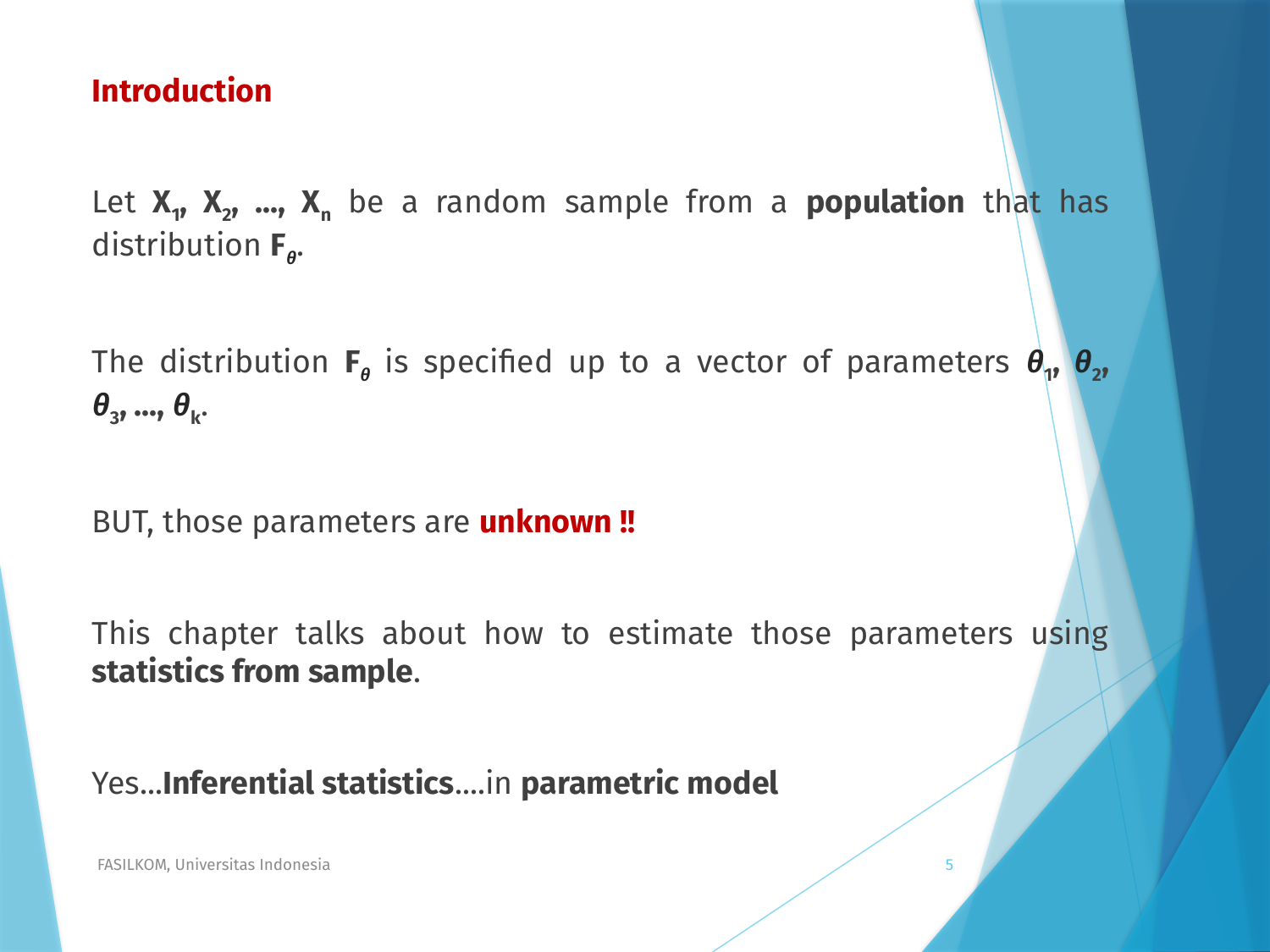

Introduction

Let X1, X2, ..., Xn be a random sample from a population that has distribution Fθ.

The distribution Fθ is specified up to a vector of parameters θ1, θ2, θ3, ..., θk.

BUT, those parameters are unknown !!

This chapter talks about how to estimate those parameters using statistics from sample.

Yes...Inferential statistics....in parametric model
FASILKOM, Universitas Indonesia
5